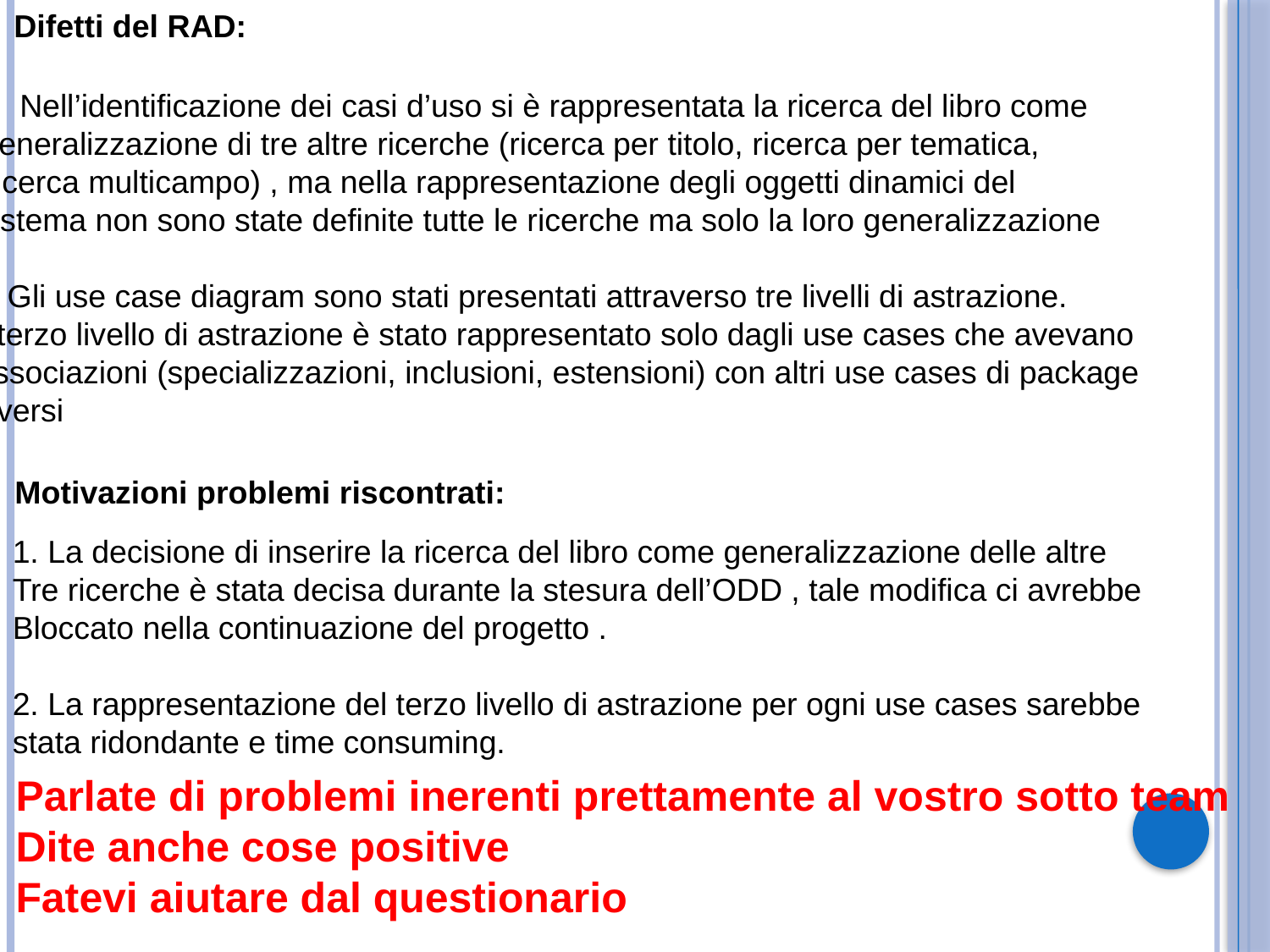

Difetti del RAD:

Nell’identificazione dei casi d’uso si è rappresentata la ricerca del libro come
 generalizzazione di tre altre ricerche (ricerca per titolo, ricerca per tematica,
Ricerca multicampo) , ma nella rappresentazione degli oggetti dinamici del
Sistema non sono state definite tutte le ricerche ma solo la loro generalizzazione

2. Gli use case diagram sono stati presentati attraverso tre livelli di astrazione.
Il terzo livello di astrazione è stato rappresentato solo dagli use cases che avevano
Associazioni (specializzazioni, inclusioni, estensioni) con altri use cases di package
diversi
Motivazioni problemi riscontrati:
1. La decisione di inserire la ricerca del libro come generalizzazione delle altre
Tre ricerche è stata decisa durante la stesura dell’ODD , tale modifica ci avrebbe
Bloccato nella continuazione del progetto .

2. La rappresentazione del terzo livello di astrazione per ogni use cases sarebbe stata ridondante e time consuming.

Parlate di problemi inerenti prettamente al vostro sotto team
Dite anche cose positive
Fatevi aiutare dal questionario